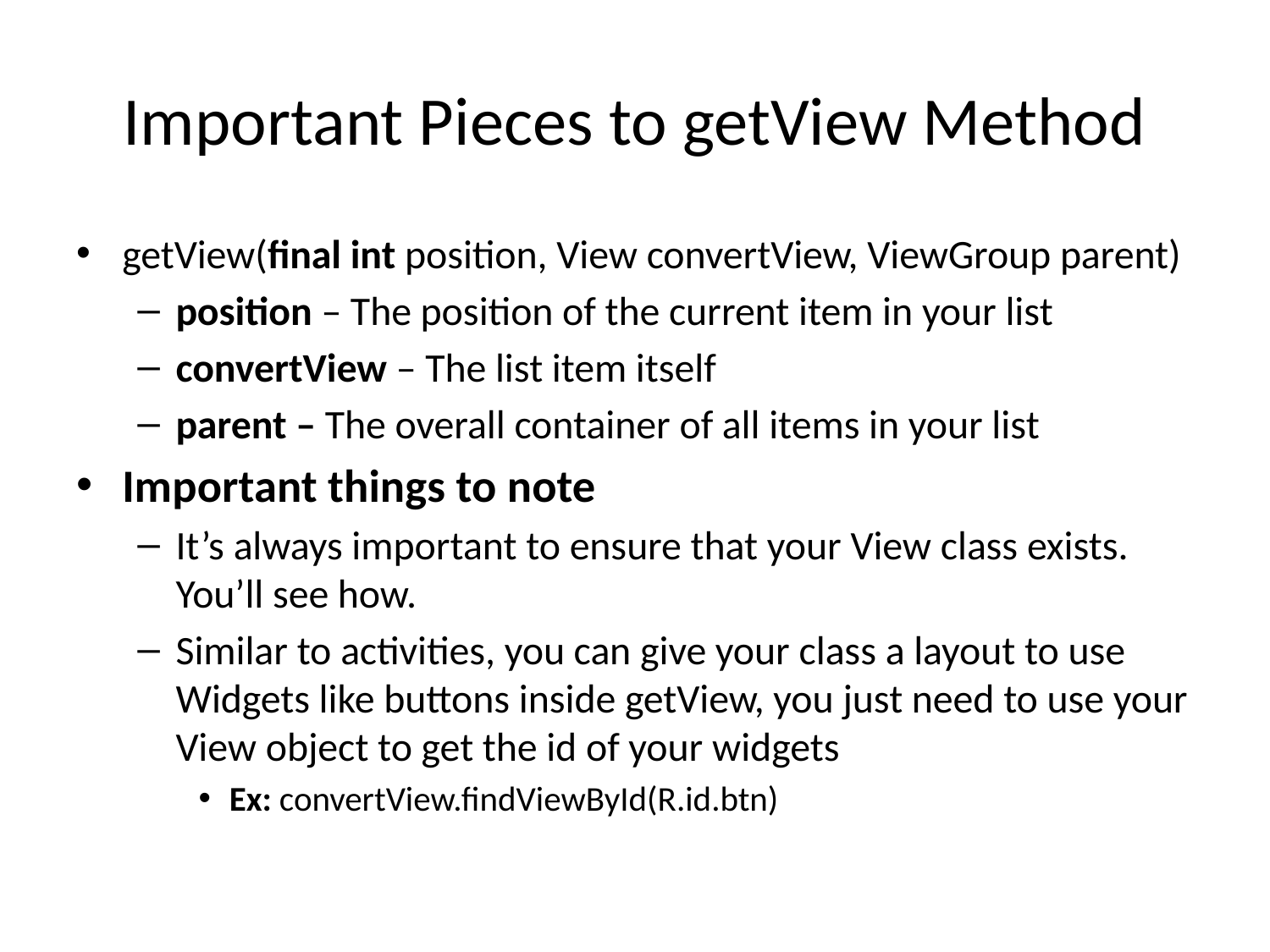

# Important Pieces to getView Method
getView(final int position, View convertView, ViewGroup parent)
position – The position of the current item in your list
convertView – The list item itself
parent – The overall container of all items in your list
Important things to note
It’s always important to ensure that your View class exists. You’ll see how.
Similar to activities, you can give your class a layout to use Widgets like buttons inside getView, you just need to use your View object to get the id of your widgets
Ex: convertView.findViewById(R.id.btn)